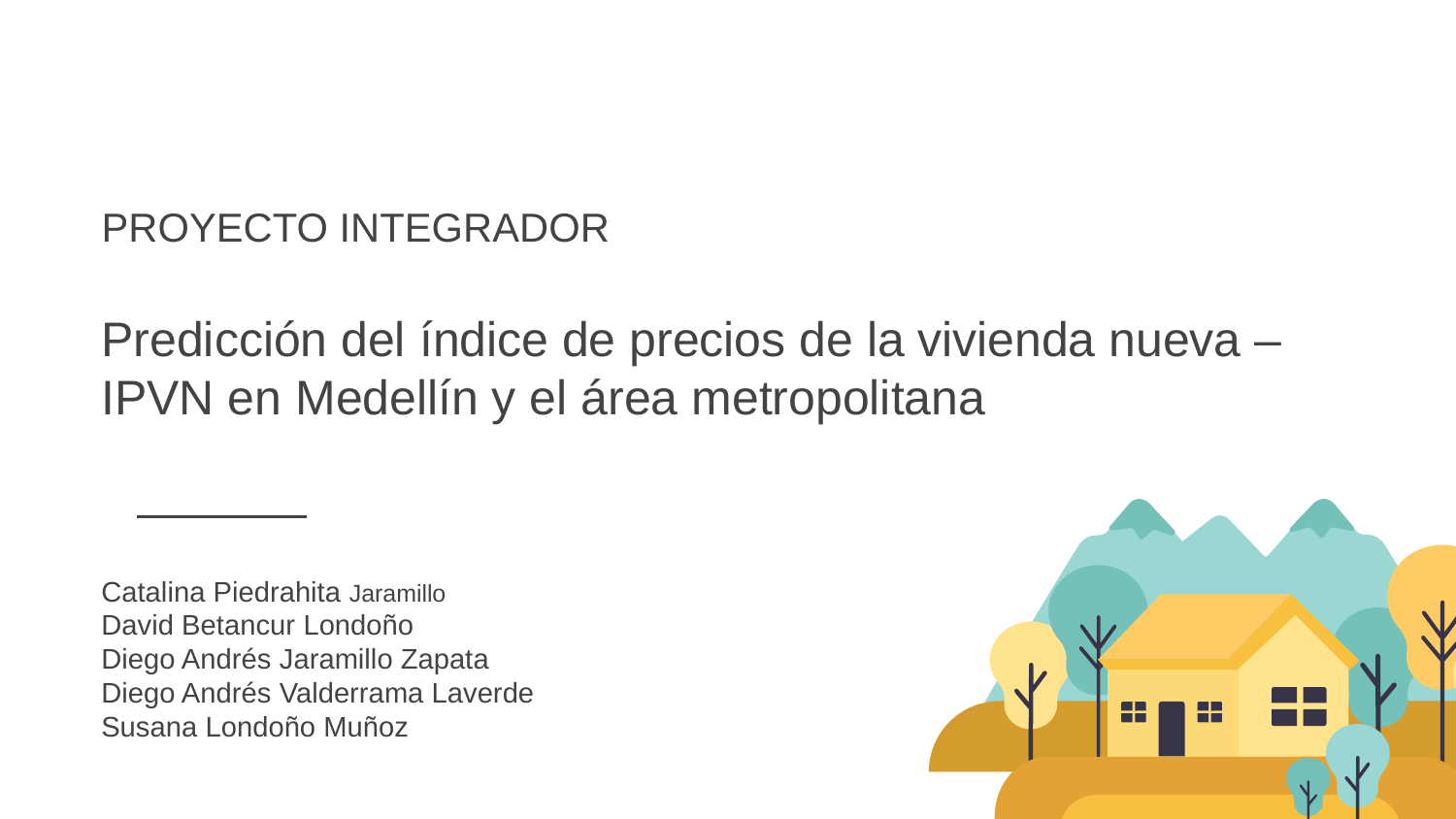

# PROYECTO INTEGRADOR Predicción del índice de precios de la vivienda nueva – IPVN en Medellín y el área metropolitana

Catalina Piedrahita Jaramillo
David Betancur Londoño
Diego Andrés Jaramillo Zapata
Diego Andrés Valderrama Laverde
Susana Londoño Muñoz